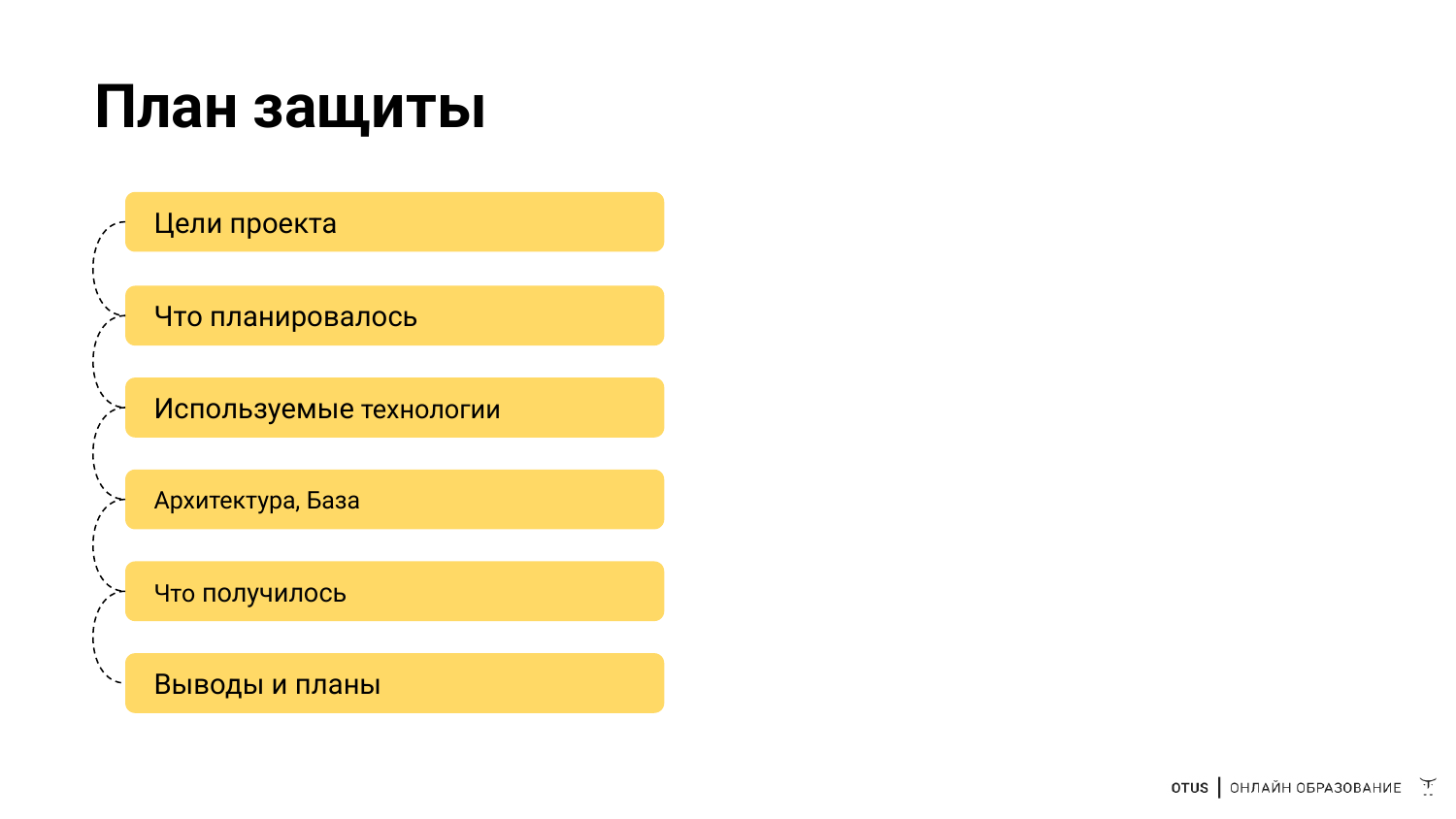

# План защиты

Цели проекта
Что планировалось
Используемые технологии
Архитектура, База
Что получилось
Выводы и планы